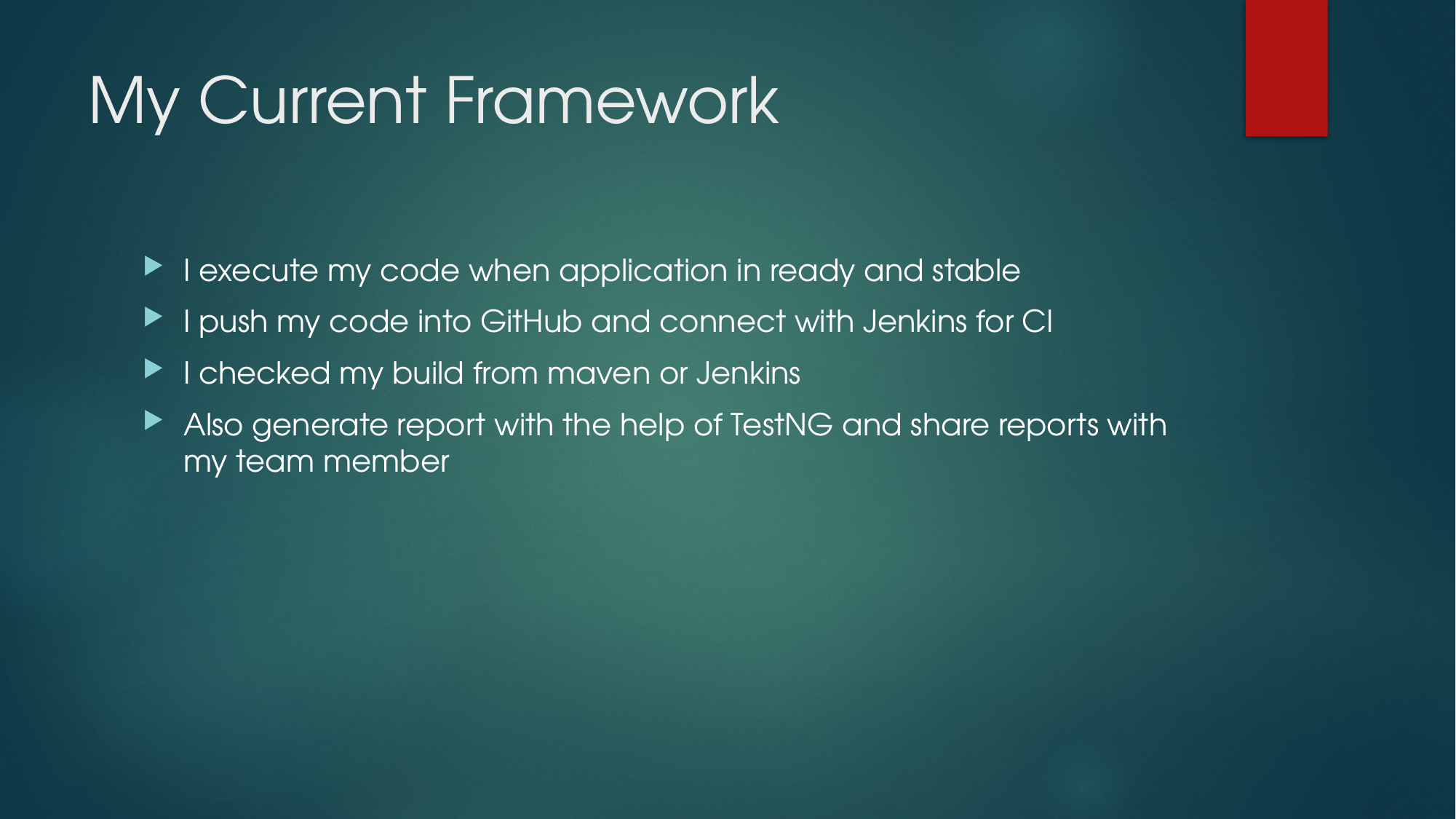

# My Current Framework
I execute my code when application in ready and stable
I push my code into GitHub and connect with Jenkins for CI
I checked my build from maven or Jenkins
Also generate report with the help of TestNG and share reports with my team member